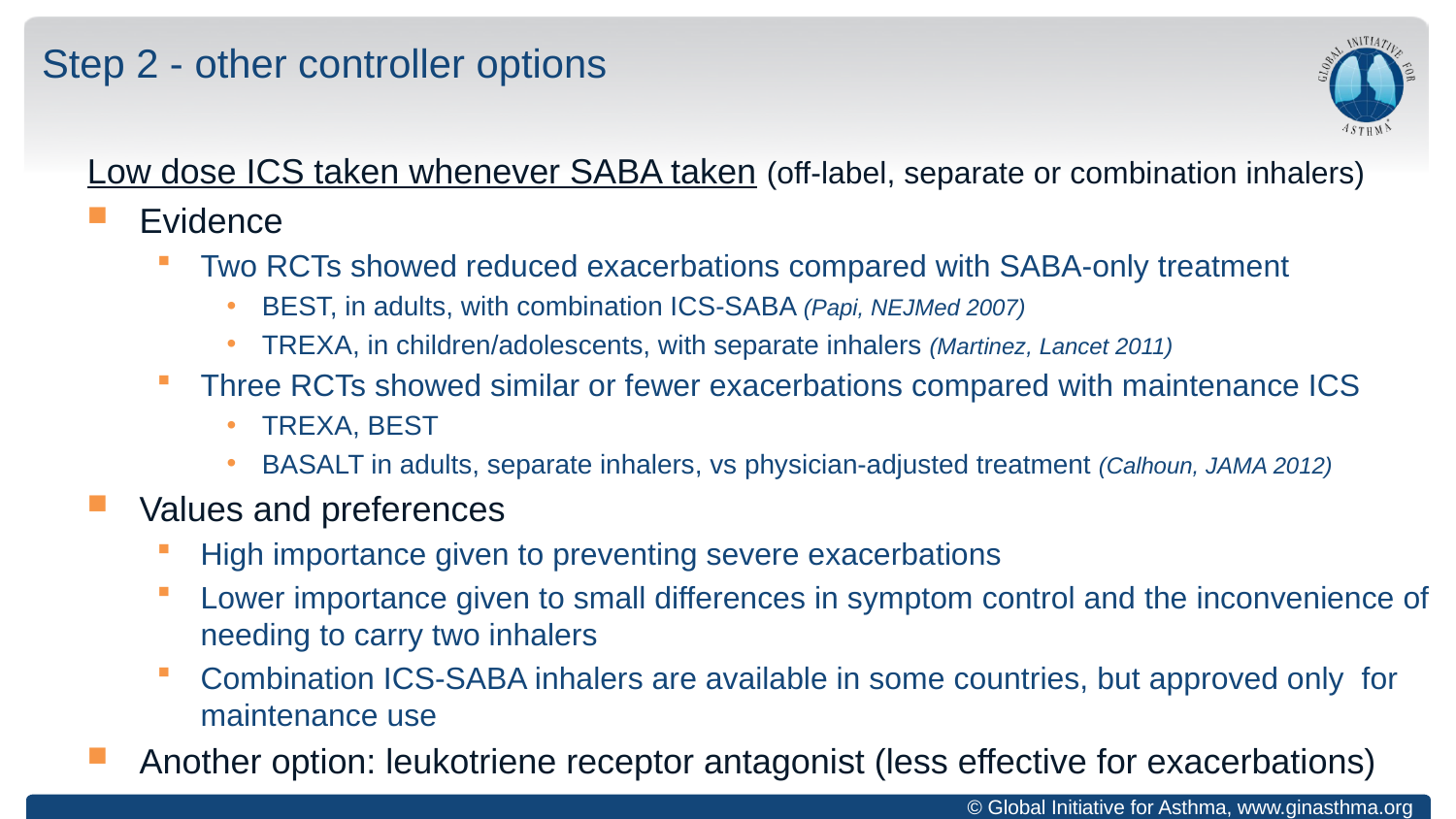

# Step 2 - other controller options
Low dose ICS taken whenever SABA taken (off-label, separate or combination inhalers)
Evidence
Two RCTs showed reduced exacerbations compared with SABA-only treatment
BEST, in adults, with combination ICS-SABA (Papi, NEJMed 2007)
TREXA, in children/adolescents, with separate inhalers (Martinez, Lancet 2011)
Three RCTs showed similar or fewer exacerbations compared with maintenance ICS
TREXA, BEST
BASALT in adults, separate inhalers, vs physician-adjusted treatment (Calhoun, JAMA 2012)
Values and preferences
High importance given to preventing severe exacerbations
Lower importance given to small differences in symptom control and the inconvenience of needing to carry two inhalers
Combination ICS-SABA inhalers are available in some countries, but approved only  for maintenance use
Another option: leukotriene receptor antagonist (less effective for exacerbations)